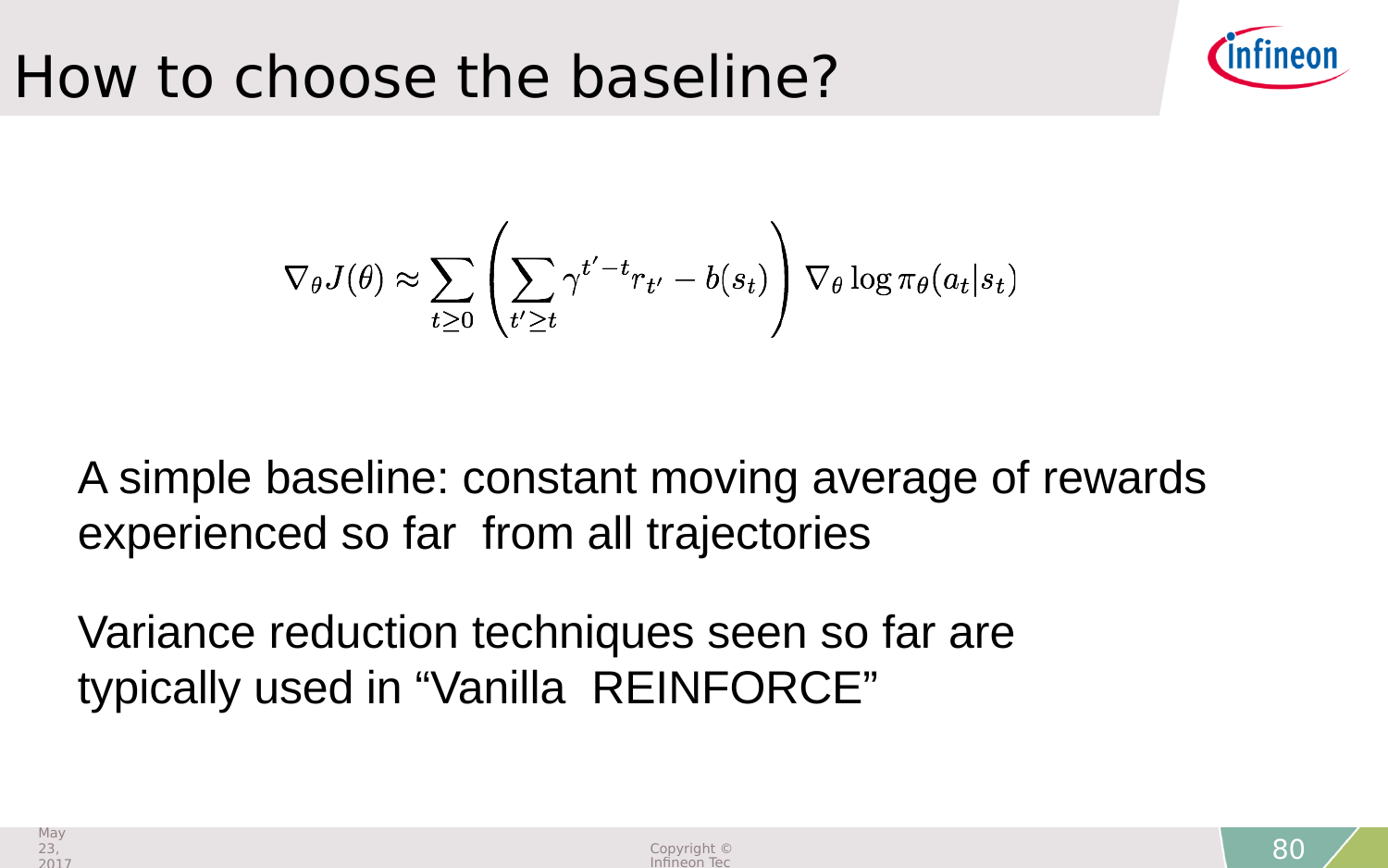

How to choose the baseline?

A simple baseline: constant moving average of rewards experienced so far  from all trajectories

Variance reduction techniques seen so far are typically used in “Vanilla  REINFORCE”
May 23, 2017
Copyright © Infineon Technologies AG 2018. All rights reserved.
80